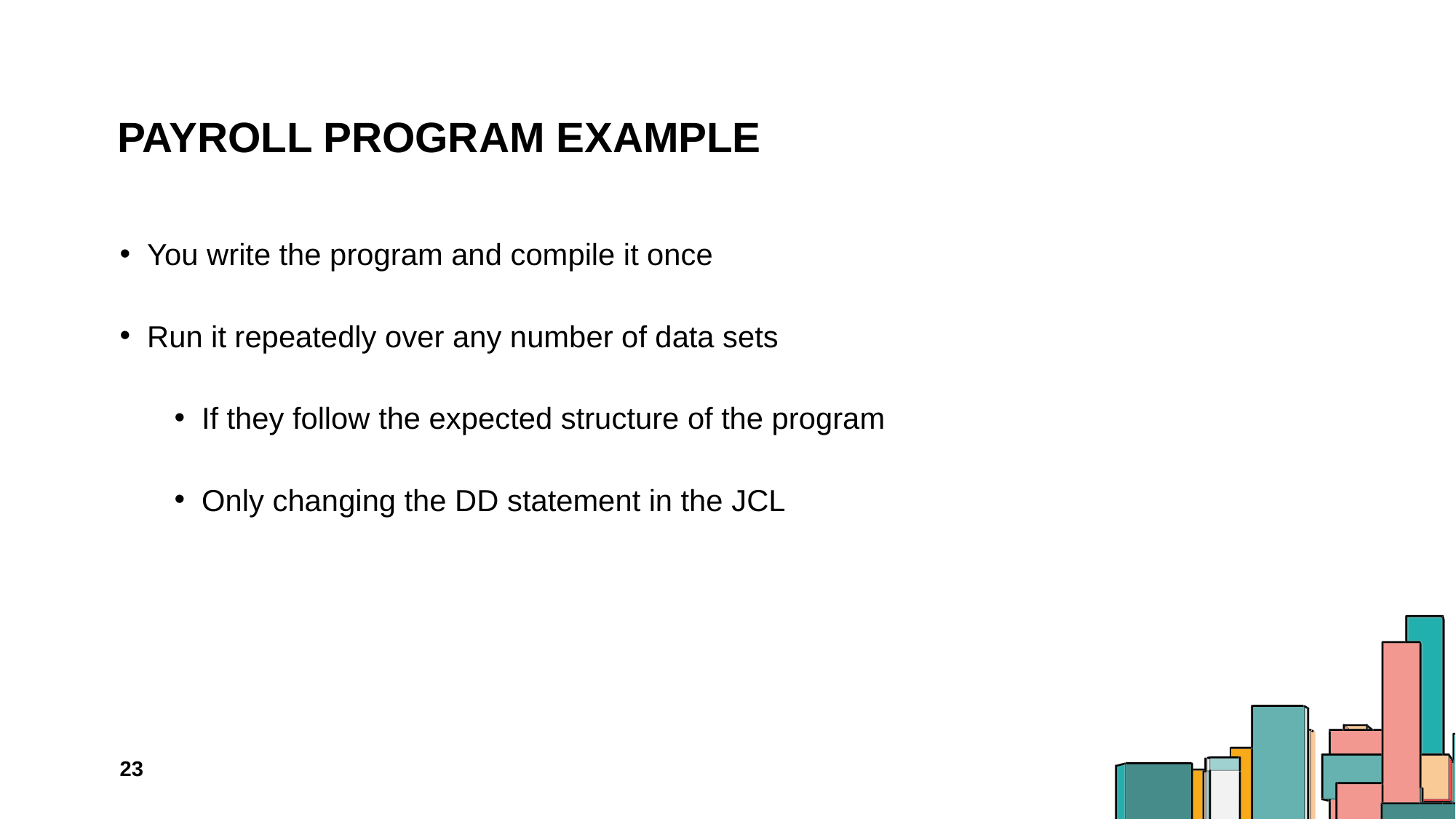

# Payroll program example
You write the program and compile it once
Run it repeatedly over any number of data sets
If they follow the expected structure of the program
Only changing the DD statement in the JCL

23